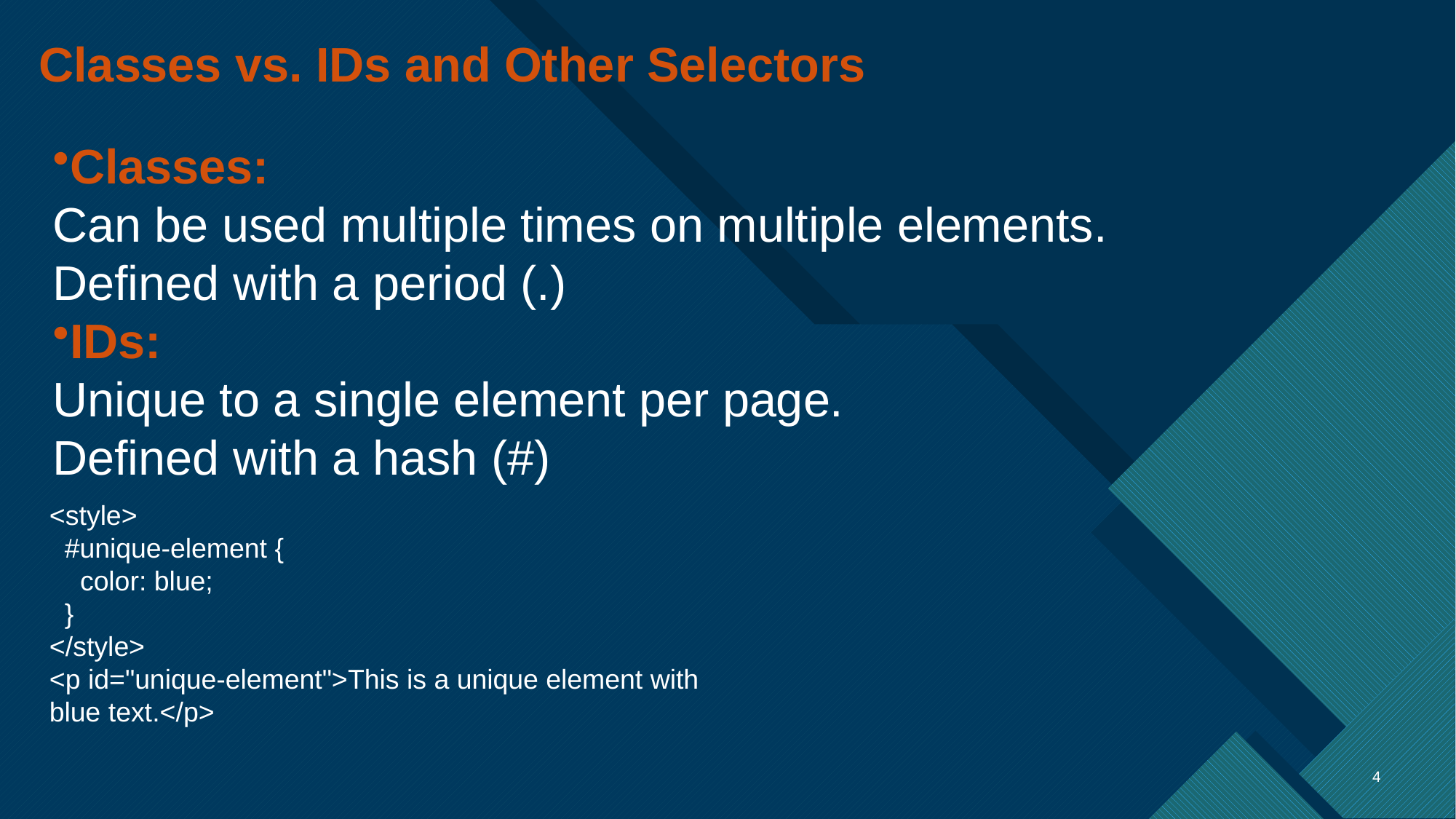

Classes vs. IDs and Other Selectors
Classes:
Can be used multiple times on multiple elements.
Defined with a period (.)
IDs:
Unique to a single element per page.
Defined with a hash (#)

<style>
  #unique-element {
    color: blue;
  }
</style>
<p id="unique-element">This is a unique element with blue text.</p>
4